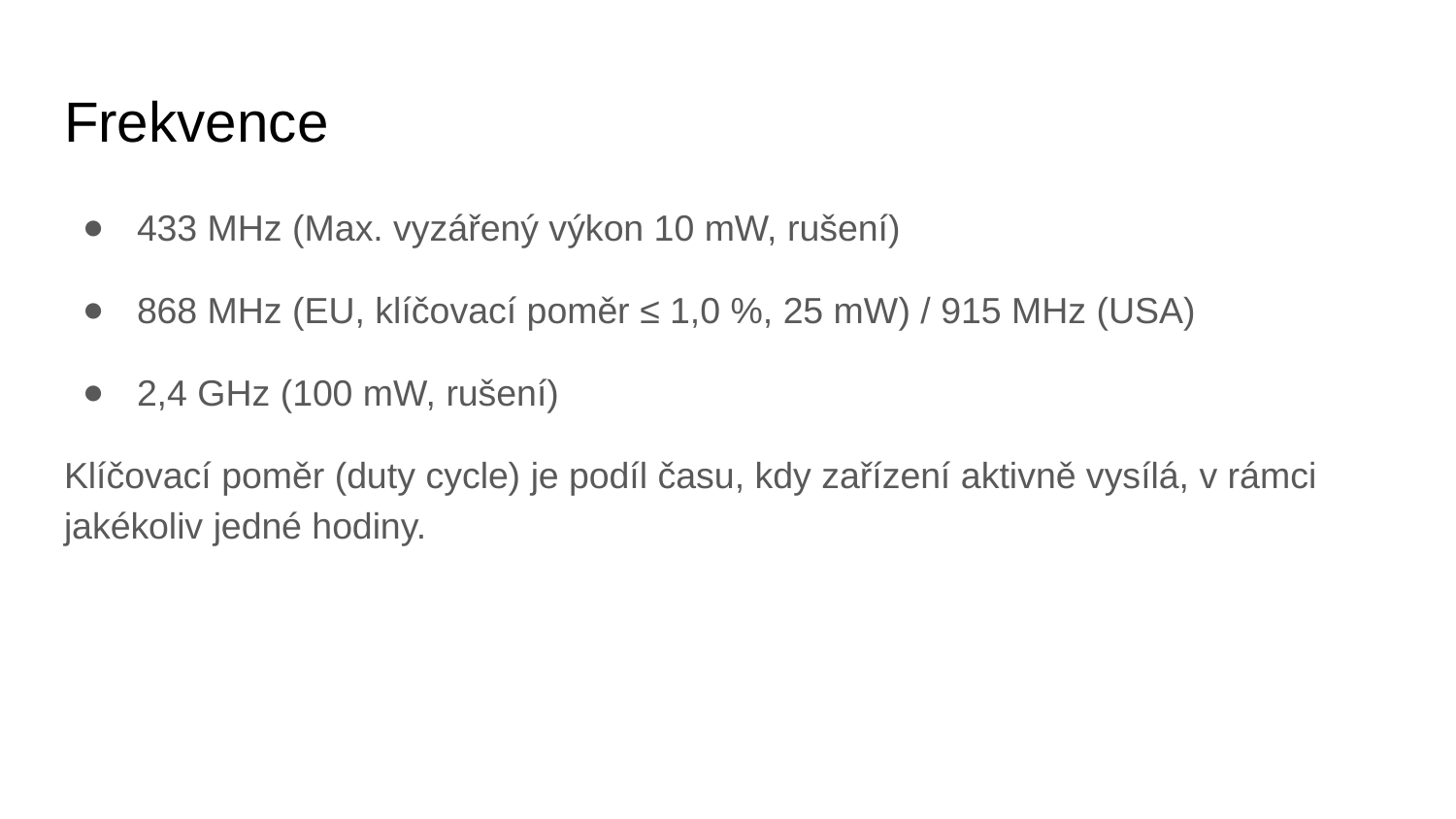

# Frekvence
433 MHz (Max. vyzářený výkon 10 mW, rušení)
868 MHz (EU, klíčovací poměr ≤ 1,0 %, 25 mW) / 915 MHz (USA)
2,4 GHz (100 mW, rušení)
Klíčovací poměr (duty cycle) je podíl času, kdy zařízení aktivně vysílá, v rámci jakékoliv jedné hodiny.